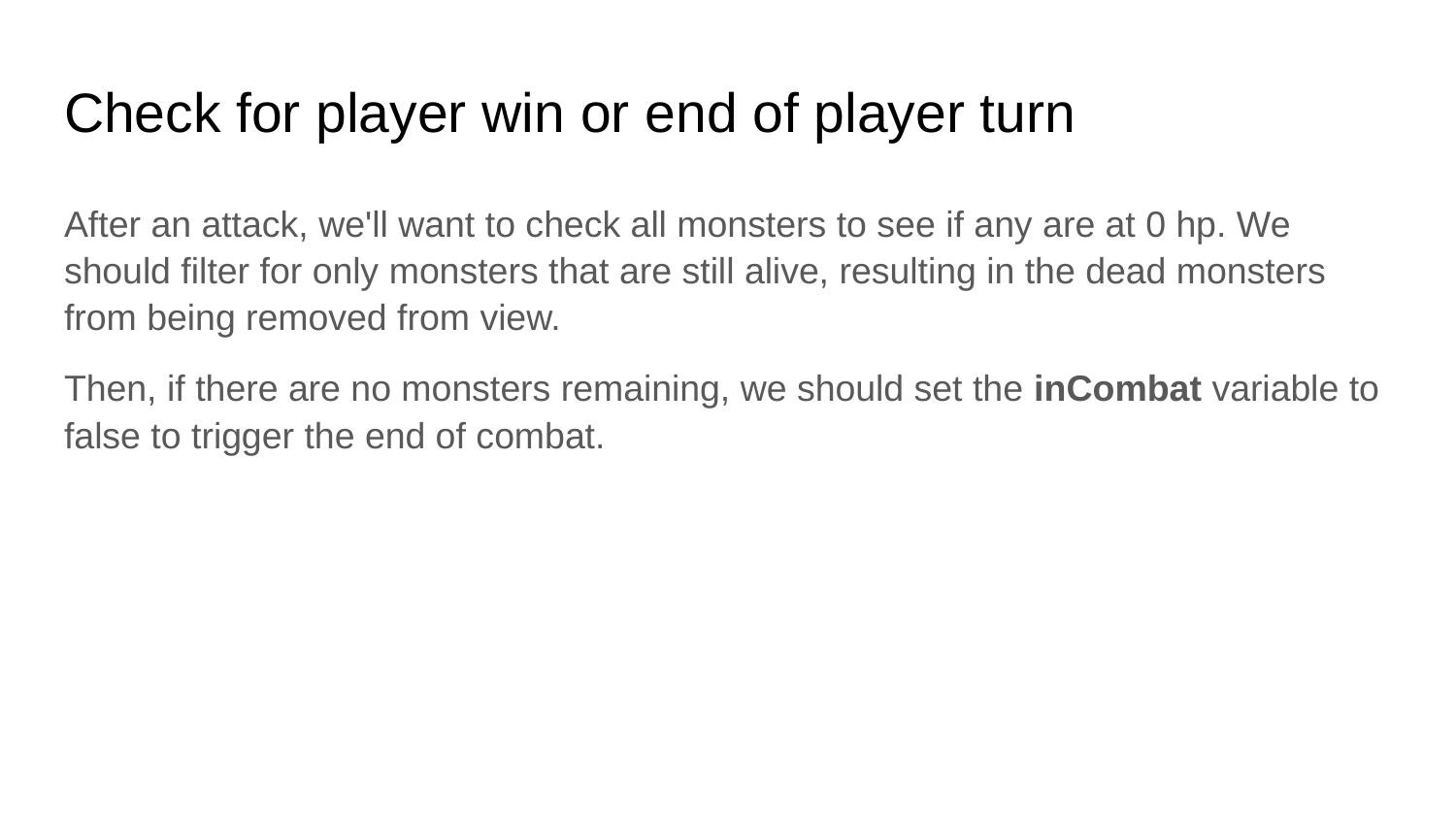

# Check for player win or end of player turn
After an attack, we'll want to check all monsters to see if any are at 0 hp. We should filter for only monsters that are still alive, resulting in the dead monsters from being removed from view.
Then, if there are no monsters remaining, we should set the inCombat variable to false to trigger the end of combat.